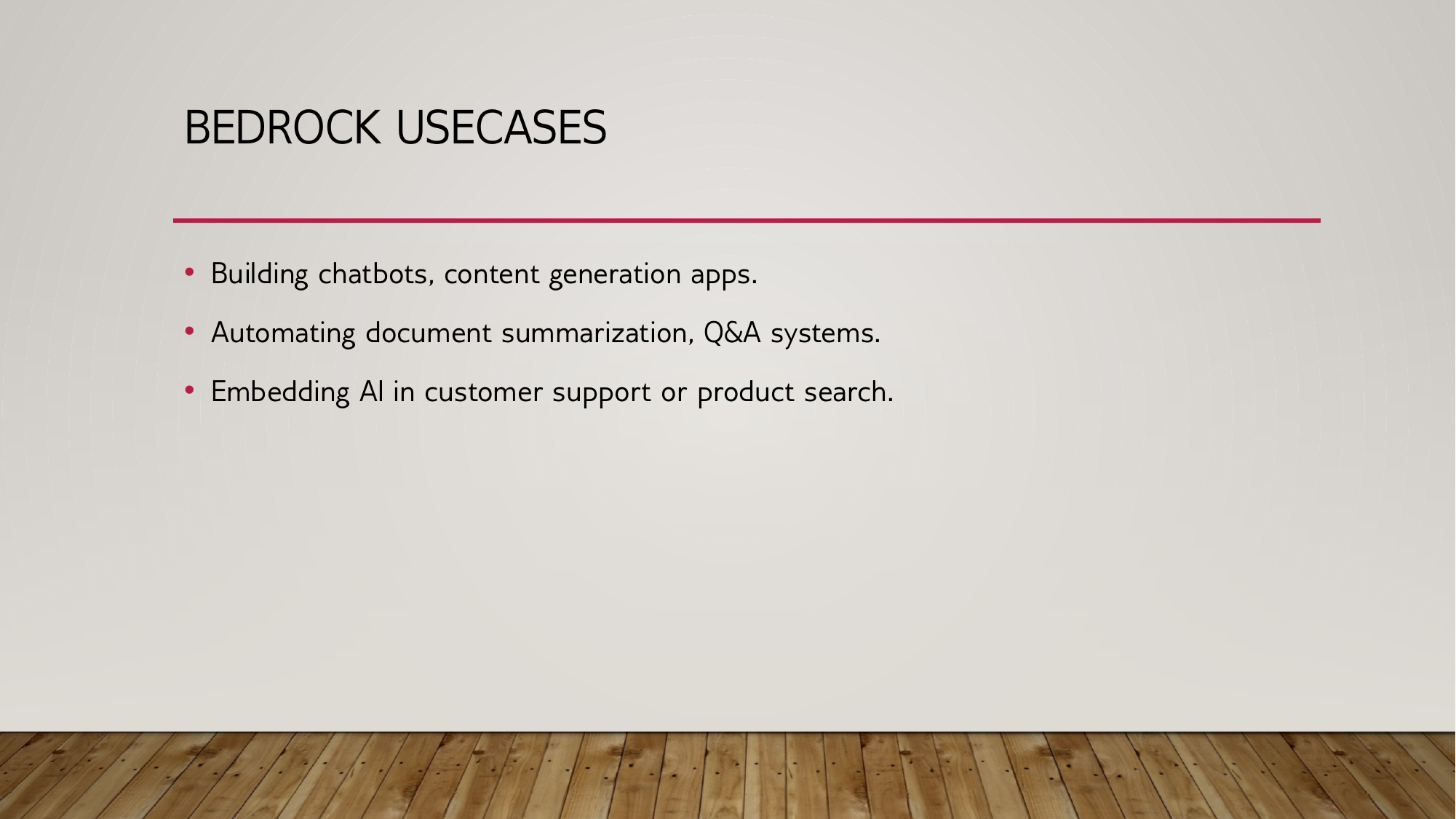

# Bedrock usecases
Building chatbots, content generation apps.
Automating document summarization, Q&A systems.
Embedding AI in customer support or product search.